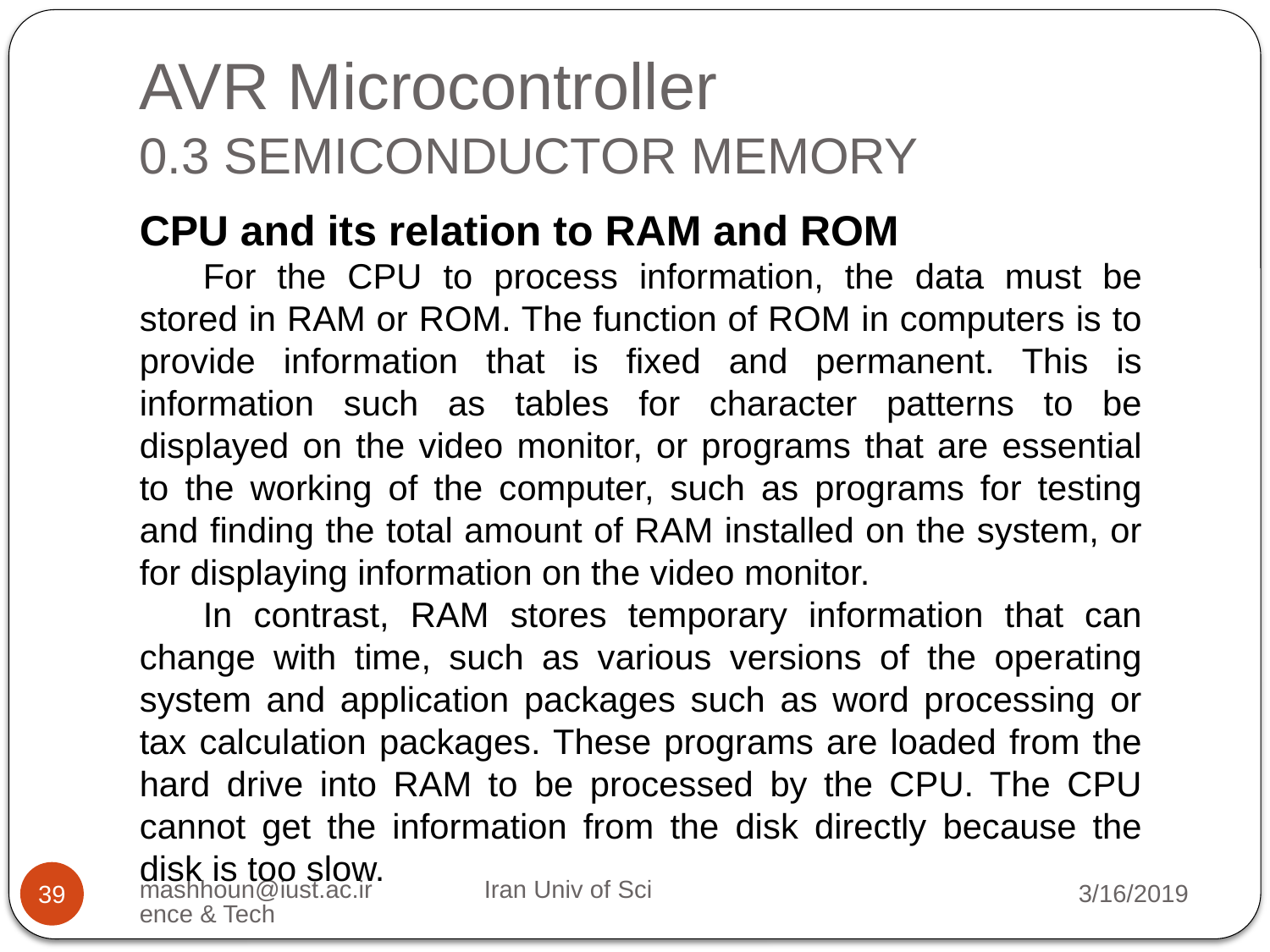

# AVR Microcontroller 0.3 SEMICONDUCTOR MEMORY
CPU and its relation to RAM and ROM
For the CPU to process information, the data must be stored in RAM or ROM. The function of ROM in computers is to provide information that is fixed and permanent. This is information such as tables for character patterns to be displayed on the video monitor, or programs that are essential to the working of the computer, such as programs for testing and finding the total amount of RAM installed on the system, or for displaying information on the video monitor.
In contrast, RAM stores temporary information that can change with time, such as various versions of the operating system and application packages such as word processing or tax calculation packages. These programs are loaded from the hard drive into RAM to be processed by the CPU. The CPU cannot get the information from the disk directly because the disk is too slow.
mashhoun@iust.ac.ir                Iran Univ of Science & Tech
3/16/2019
39